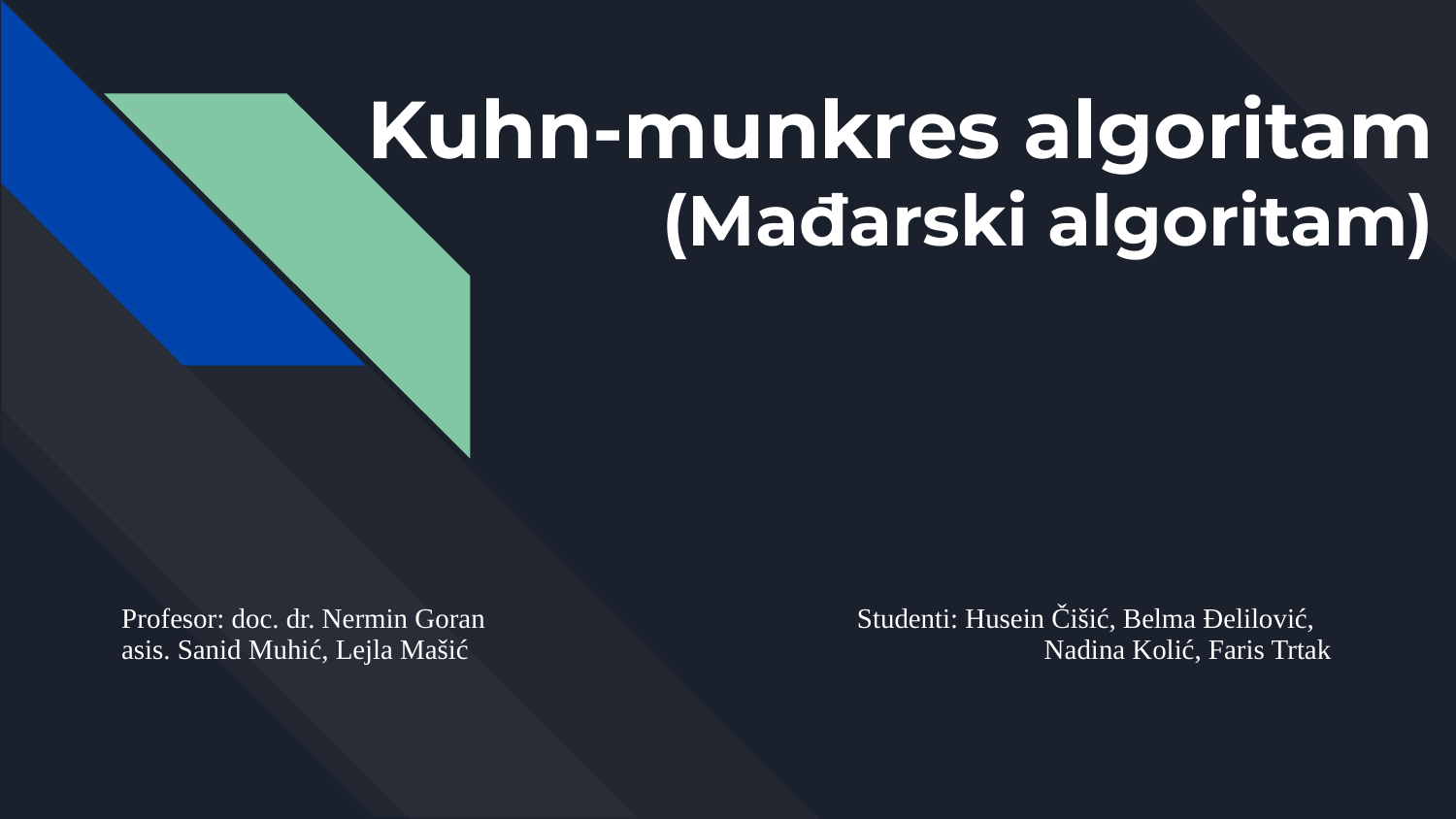

# Kuhn-munkres algoritam
(Mađarski algoritam)
Profesor: doc. dr. Nermin Goran                                                     Studenti: Husein Čišić, Belma Đelilović,
asis. Sanid Muhić, Lejla Mašić                                              	    	       Nadina Kolić, Faris Trtak